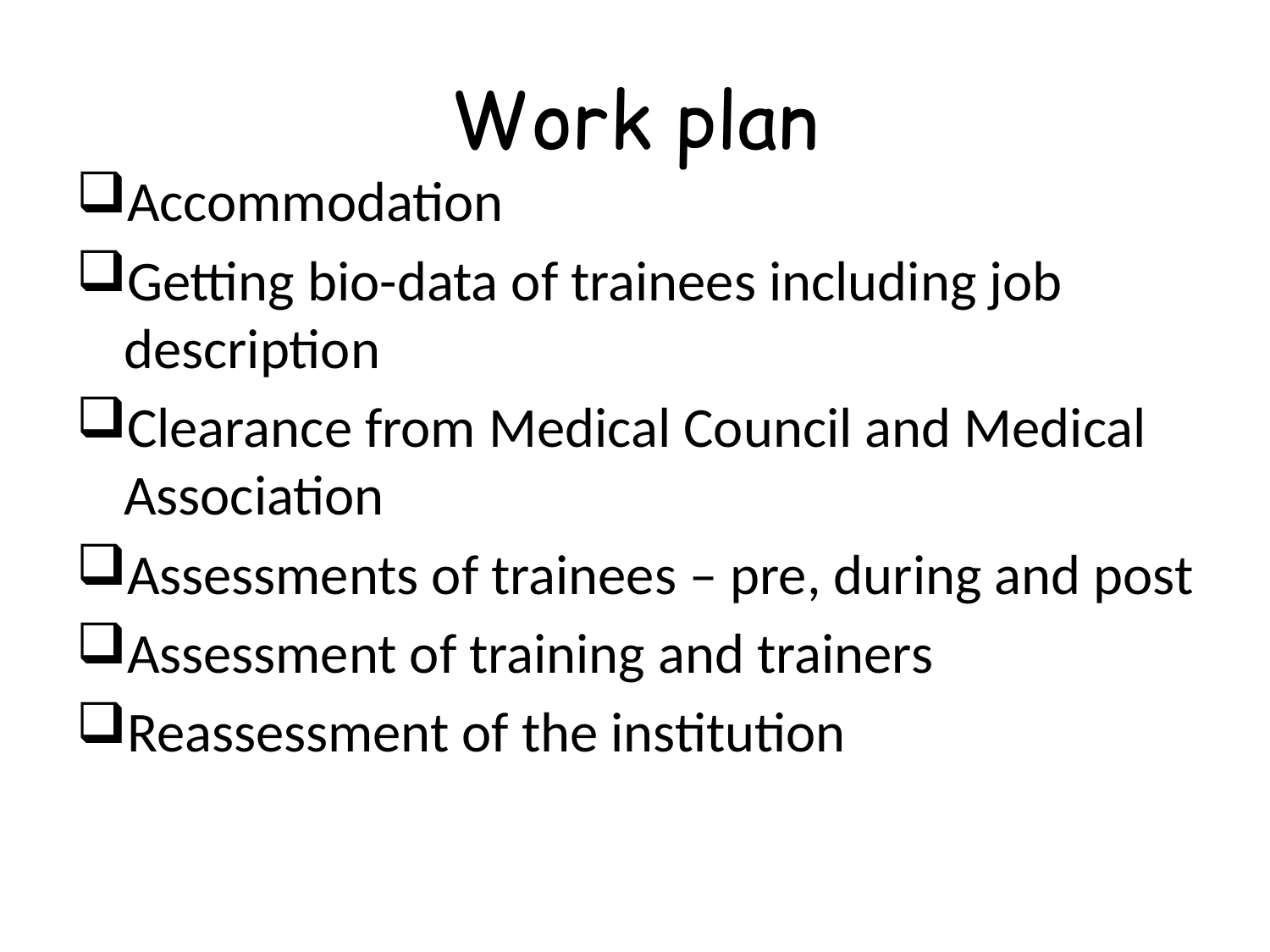

# Work plan
Accommodation
Getting bio-data of trainees including job description
Clearance from Medical Council and Medical Association
Assessments of trainees – pre, during and post
Assessment of training and trainers
Reassessment of the institution